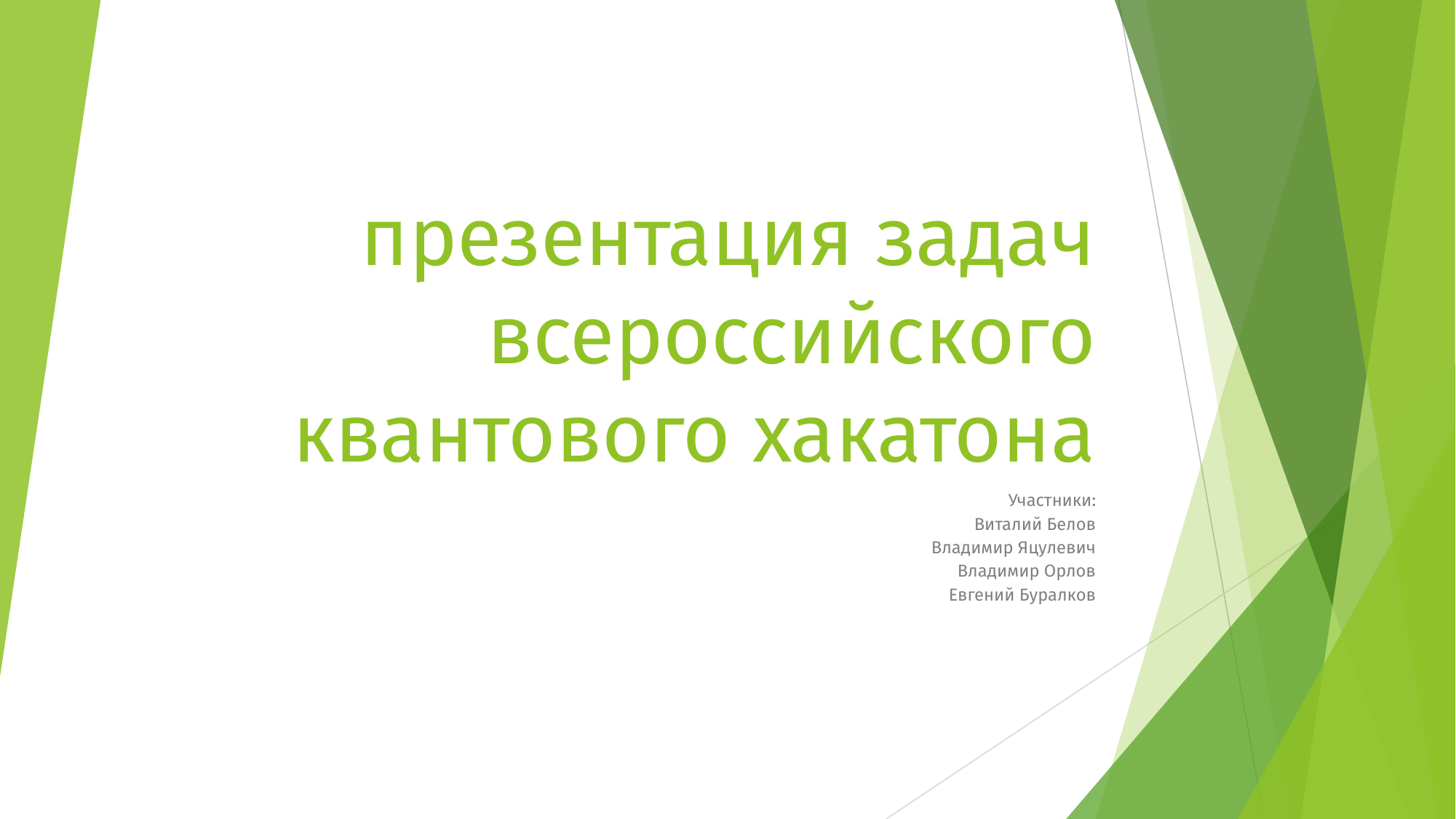

# презентация задач всероссийского квантового хакатона
Участники:
Виталий Белов
Владимир Яцулевич
Владимир Орлов
Евгений Буралков